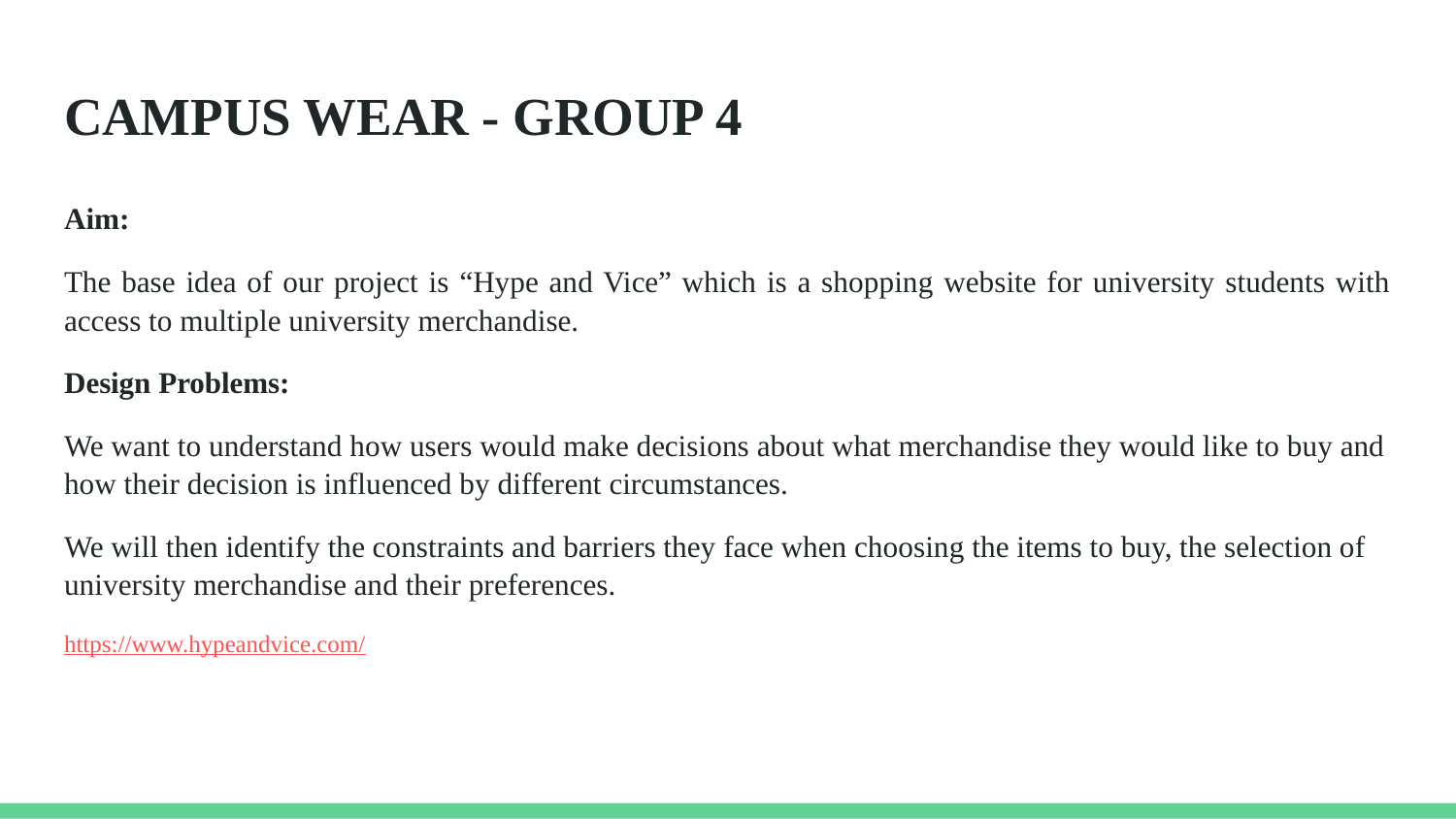

# CAMPUS WEAR - GROUP 4
Aim:
The base idea of our project is “Hype and Vice” which is a shopping website for university students with access to multiple university merchandise.
Design Problems:
We want to understand how users would make decisions about what merchandise they would like to buy and how their decision is influenced by different circumstances.
We will then identify the constraints and barriers they face when choosing the items to buy, the selection of university merchandise and their preferences.
https://www.hypeandvice.com/